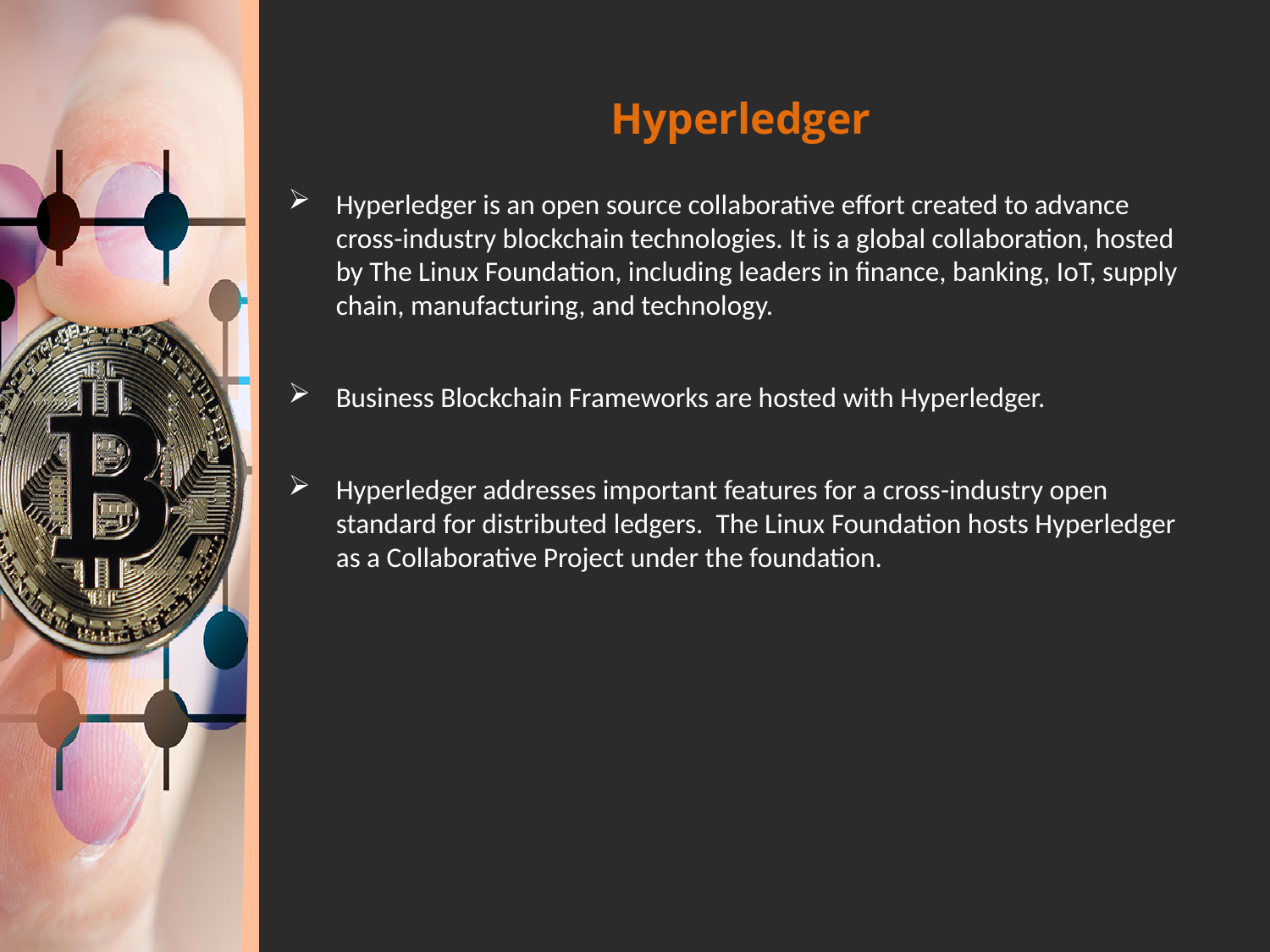

# Hyperledger
Hyperledger is an open source collaborative effort created to advance cross-industry blockchain technologies. It is a global collaboration, hosted by The Linux Foundation, including leaders in finance, banking, IoT, supply chain, manufacturing, and technology.

Business Blockchain Frameworks are hosted with Hyperledger.

Hyperledger addresses important features for a cross-industry open standard for distributed ledgers.  The Linux Foundation hosts Hyperledger as a Collaborative Project under the foundation.